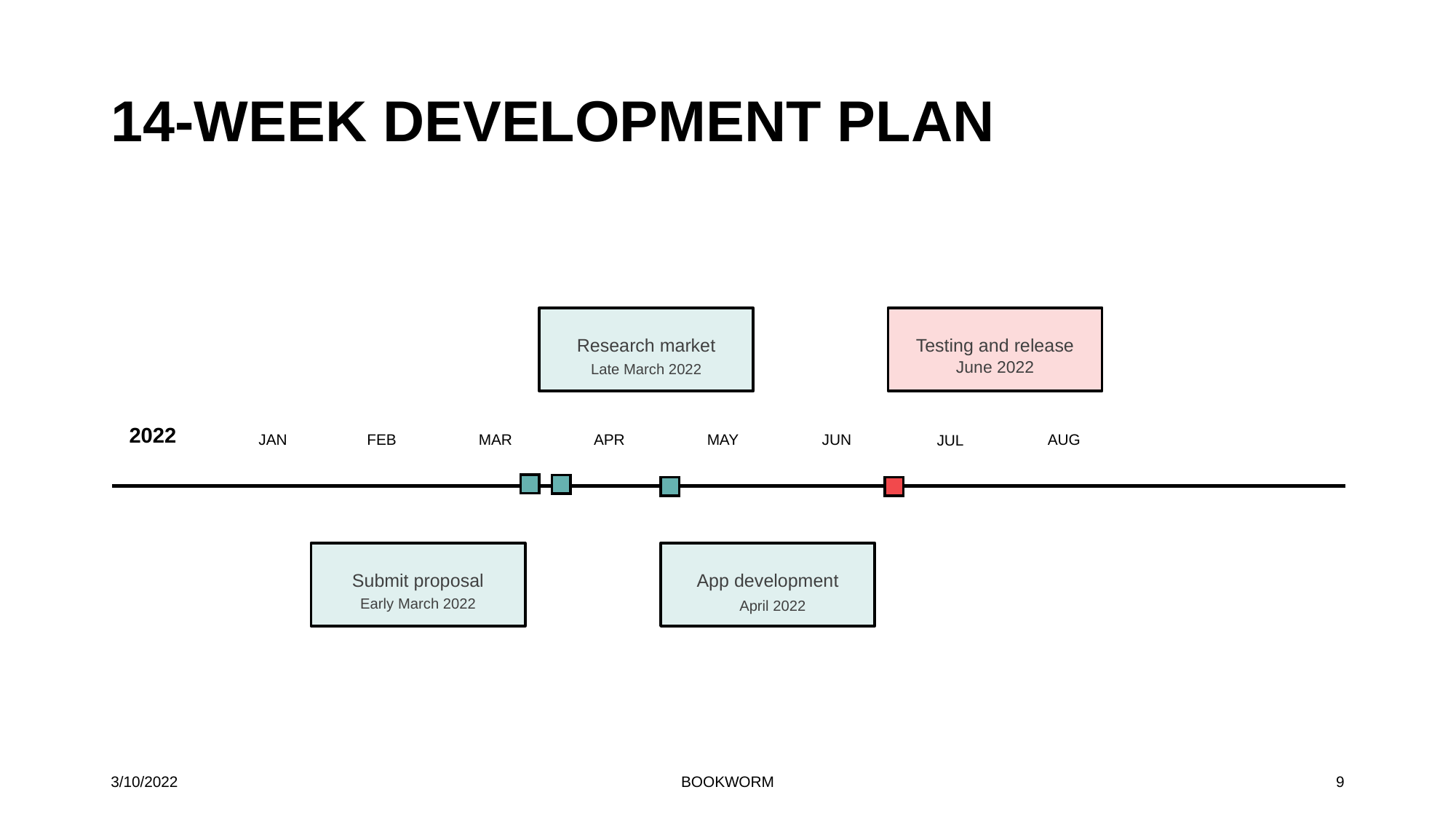

# 14-week development PLAN
Testing and release
Research market
June 2022
Late March 2022
2022
FEB
MAR
APR
MAY
JUN
AUG
JAN
JUL

Submit proposal
App development
Early March 2022
April 2022
3/10/2022
BOOKWORM
9